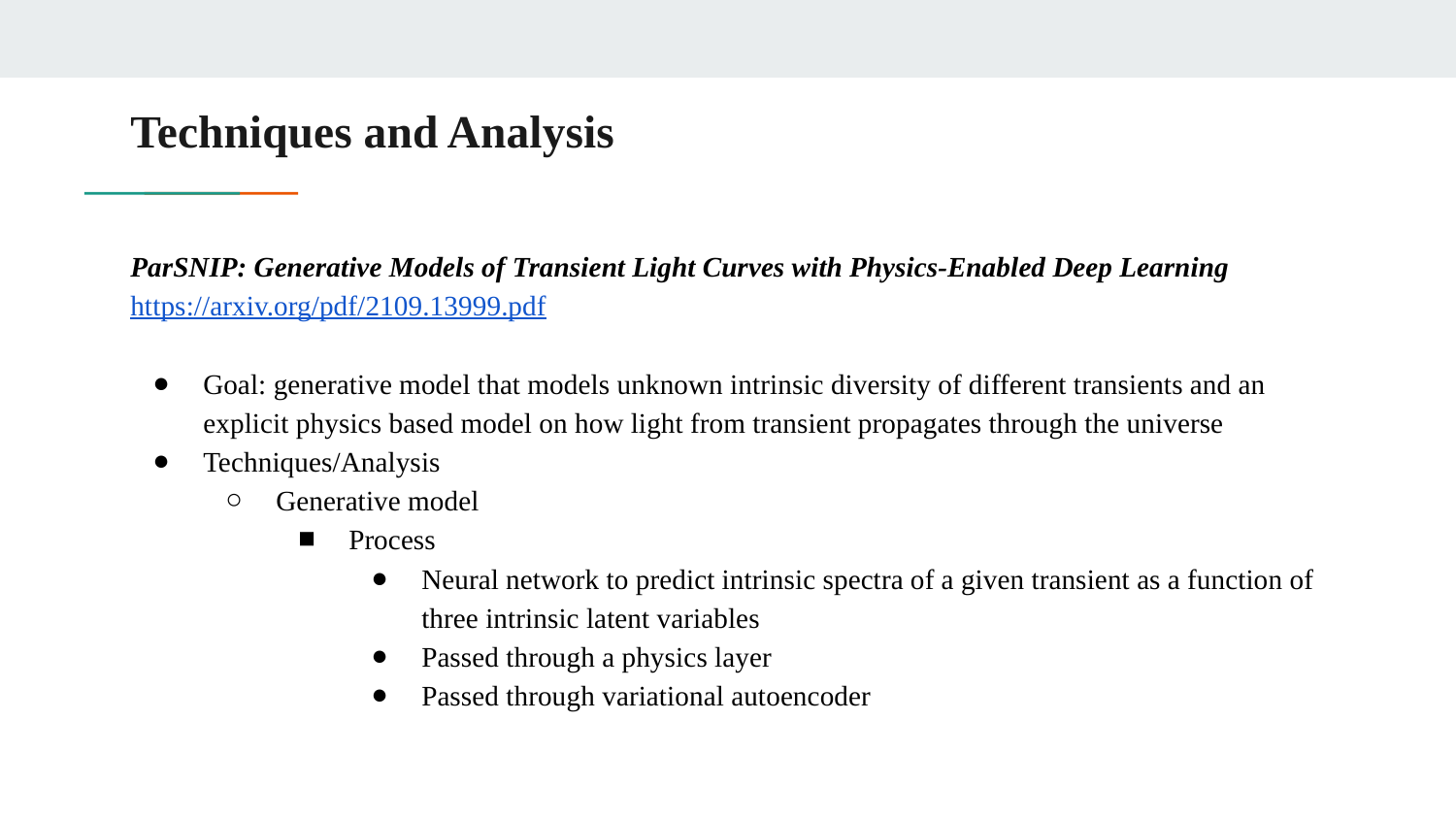

# Techniques and Analysis
ParSNIP: Generative Models of Transient Light Curves with Physics-Enabled Deep Learning
https://arxiv.org/pdf/2109.13999.pdf

Goal: generative model that models unknown intrinsic diversity of different transients and an explicit physics based model on how light from transient propagates through the universe
Techniques/Analysis
Generative model
Process
Neural network to predict intrinsic spectra of a given transient as a function of three intrinsic latent variables
Passed through a physics layer
Passed through variational autoencoder